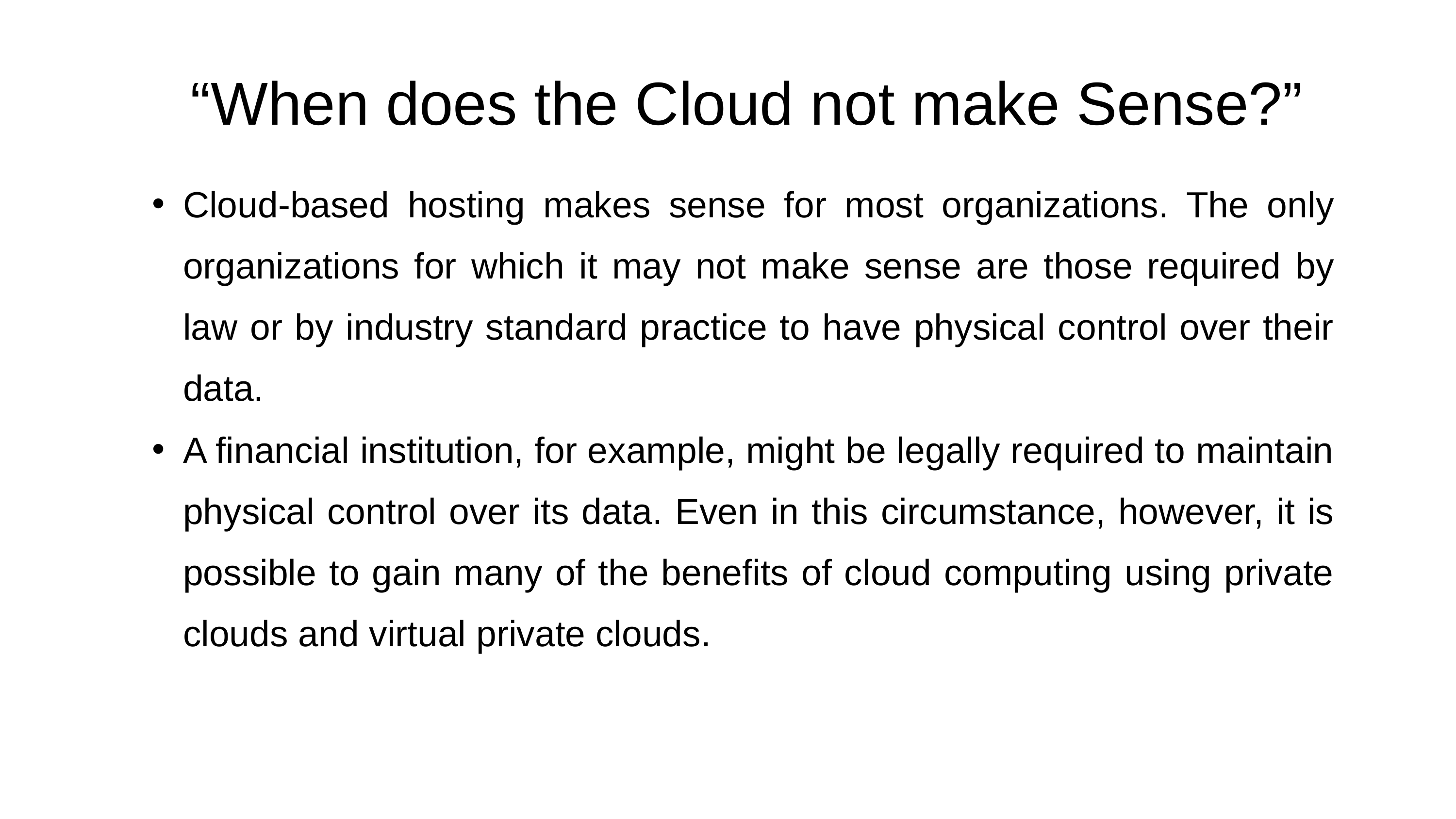

“When does the Cloud not make Sense?”
Cloud-based hosting makes sense for most organizations. The only organizations for which it may not make sense are those required by law or by industry standard practice to have physical control over their data.
A financial institution, for example, might be legally required to maintain physical control over its data. Even in this circumstance, however, it is possible to gain many of the benefits of cloud computing using private clouds and virtual private clouds.